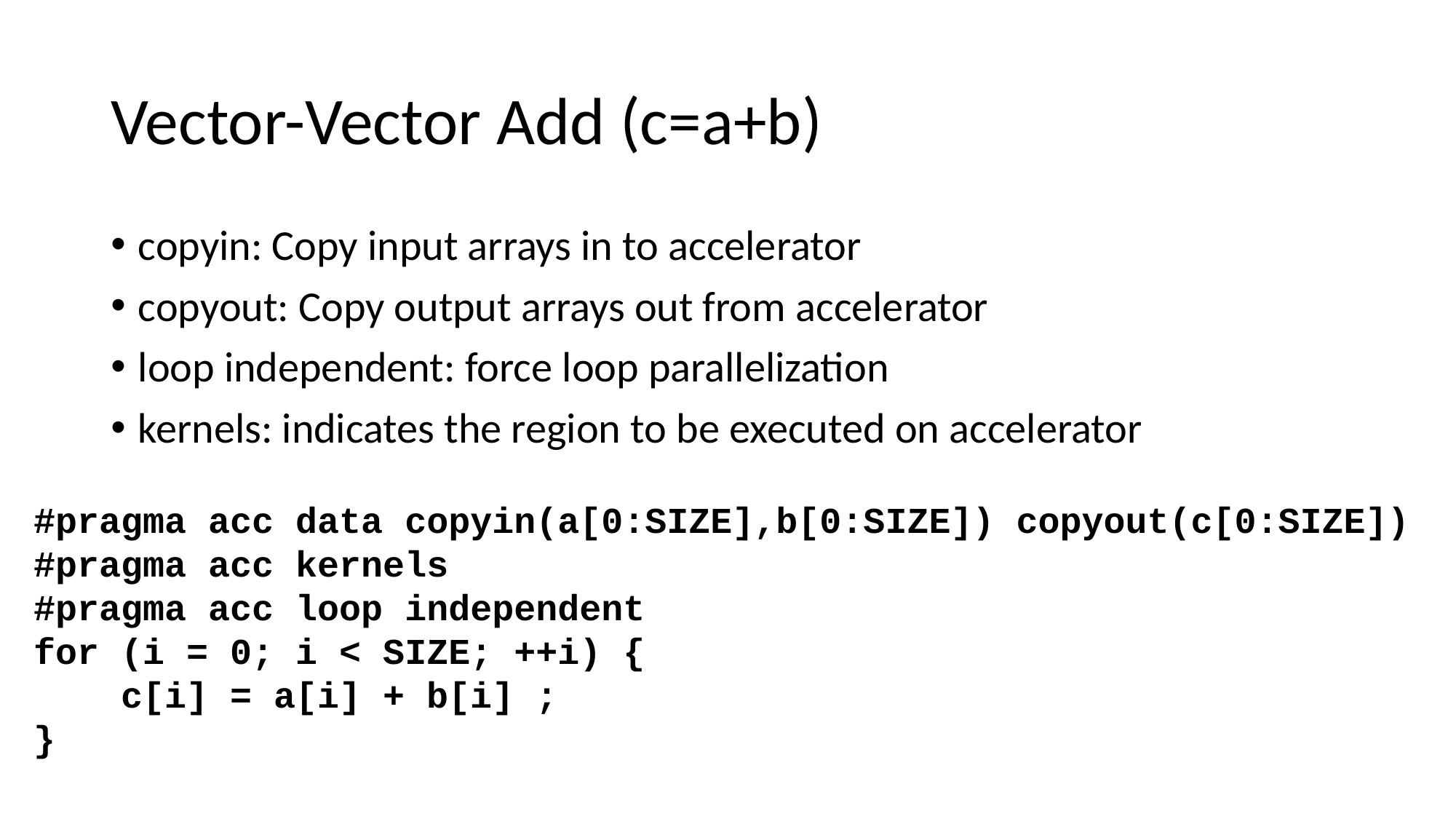

# Vector-Vector Add (c=a+b)
copyin: Copy input arrays in to accelerator
copyout: Copy output arrays out from accelerator
loop independent: force loop parallelization
kernels: indicates the region to be executed on accelerator
#pragma acc data copyin(a[0:SIZE],b[0:SIZE]) copyout(c[0:SIZE])
#pragma acc kernels
#pragma acc loop independent
for (i = 0; i < SIZE; ++i) {
    c[i] = a[i] + b[i] ;
}